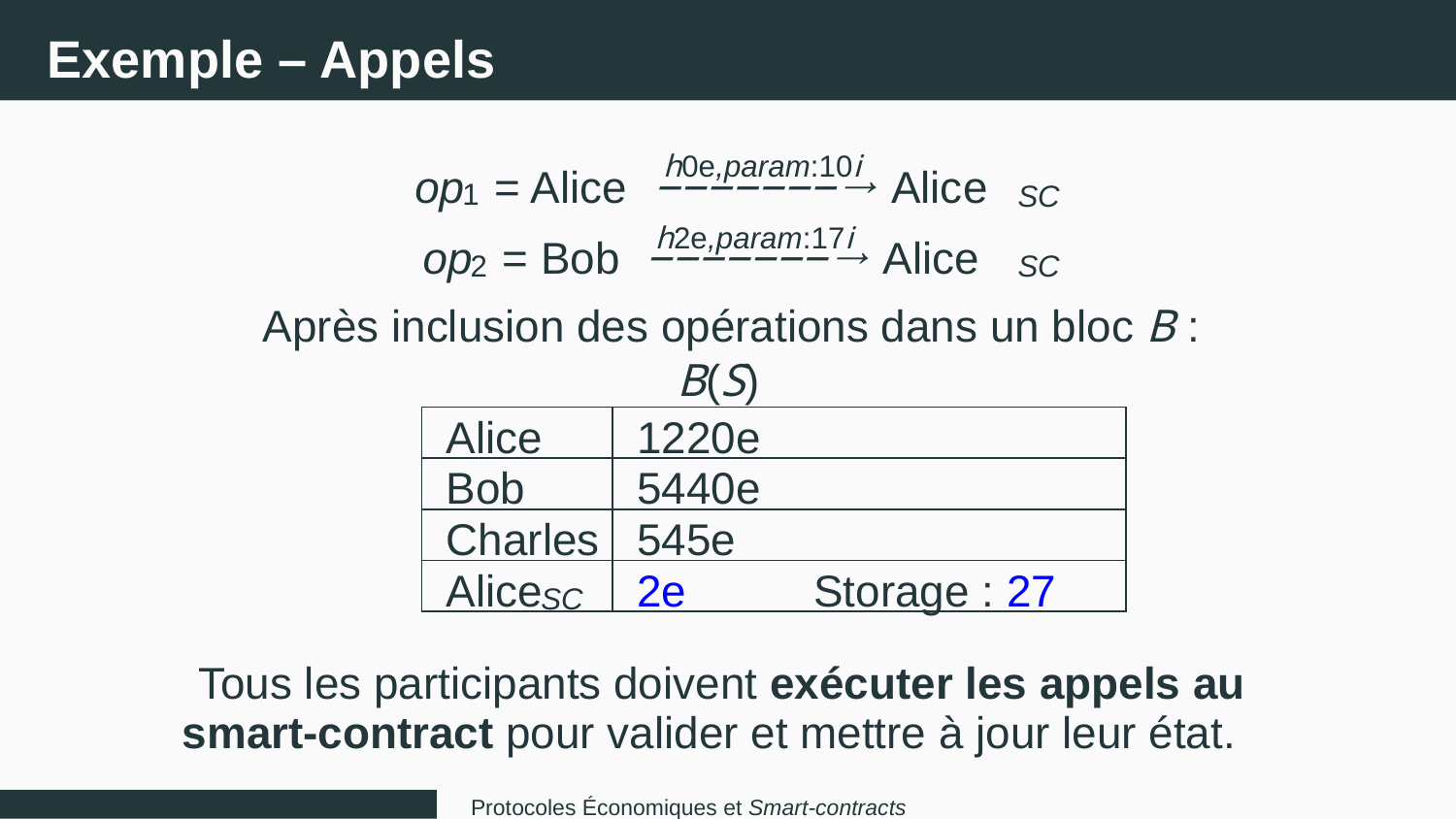

Exemple – Appels
h0e,param:10i
op
= Alice
−−−−−−−→ Alice
1
SC
h2e,param:17i
op
= Bob
−−−−−−−→ Alice
2
SC
Après inclusion des opérations dans un bloc B :
B(S)
Alice
1220e
Bob
5440e
Charles
545e
Alice
2e
Storage : 27
SC
Tous les participants doivent exécuter les appels au
smart-contract pour valider et mettre à jour leur état.

Protocoles Économiques et Smart-contracts